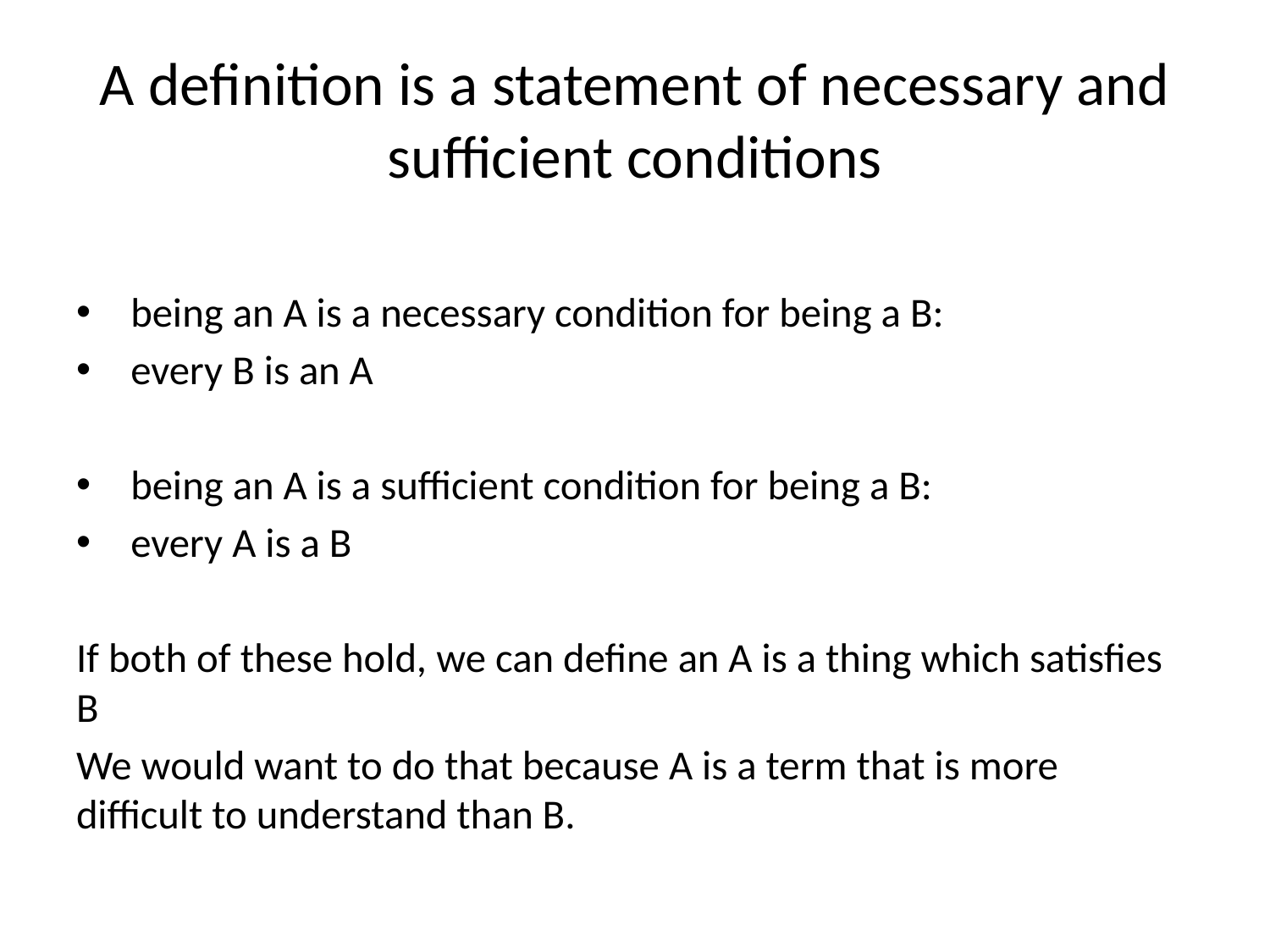

# A definition is a statement of necessary and sufficient conditions

being an A is a necessary condition for being a B:
every B is an A

being an A is a sufficient condition for being a B:
every A is a B

If both of these hold, we can define an A is a thing which satisfies B
We would want to do that because A is a term that is more difficult to understand than B.